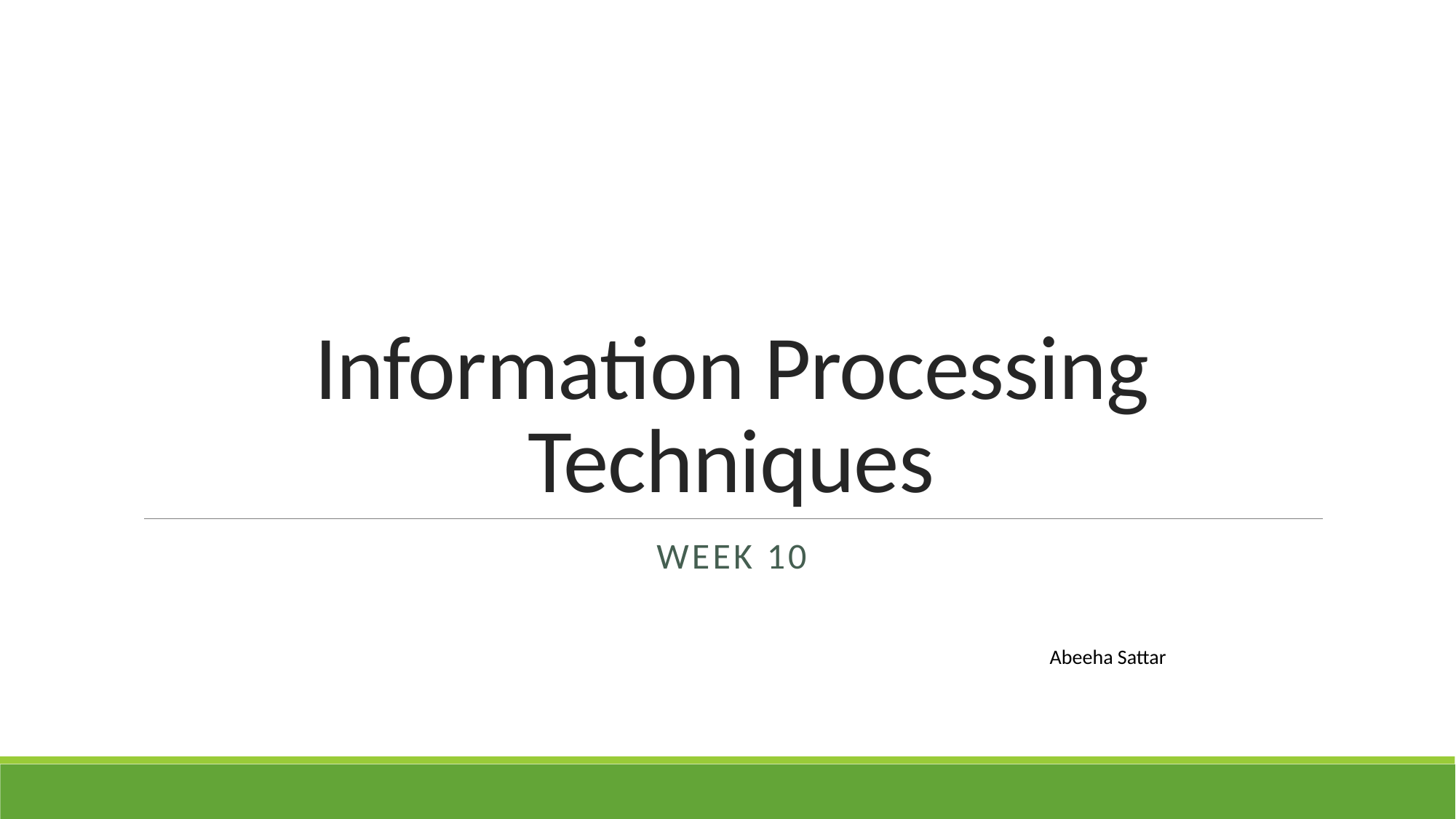

# Information Processing Techniques
Week 10
Abeeha Sattar